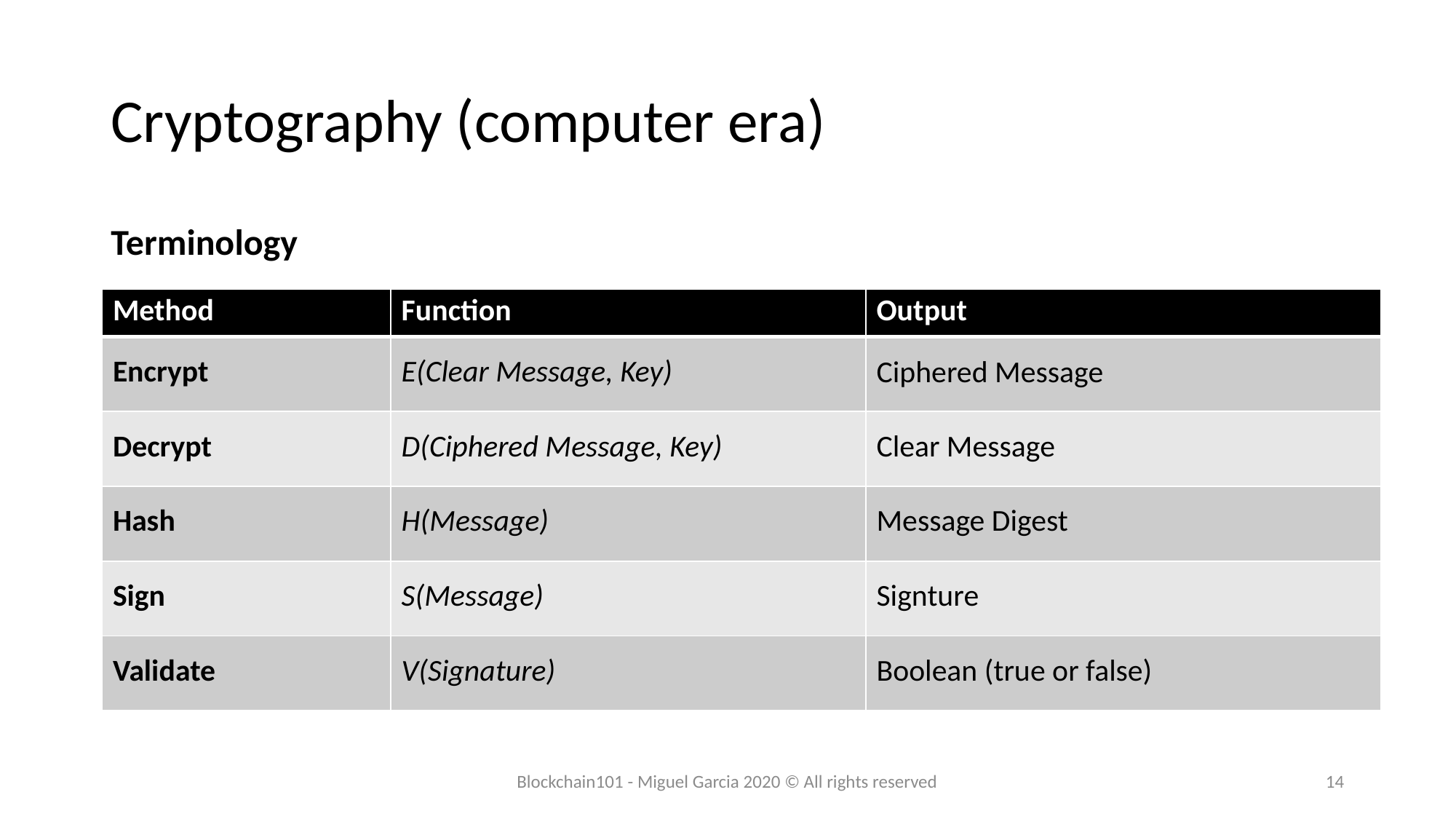

# Cryptography (computer era)
Terminology
| Method | Function | Output |
| --- | --- | --- |
| Encrypt | E(Clear Message, Key) | Ciphered Message |
| Decrypt | D(Ciphered Message, Key) | Clear Message |
| Hash | H(Message) | Message Digest |
| Sign | S(Message) | Signture |
| Validate | V(Signature) | Boolean (true or false) |
Blockchain101 - Miguel Garcia 2020 © All rights reserved
14